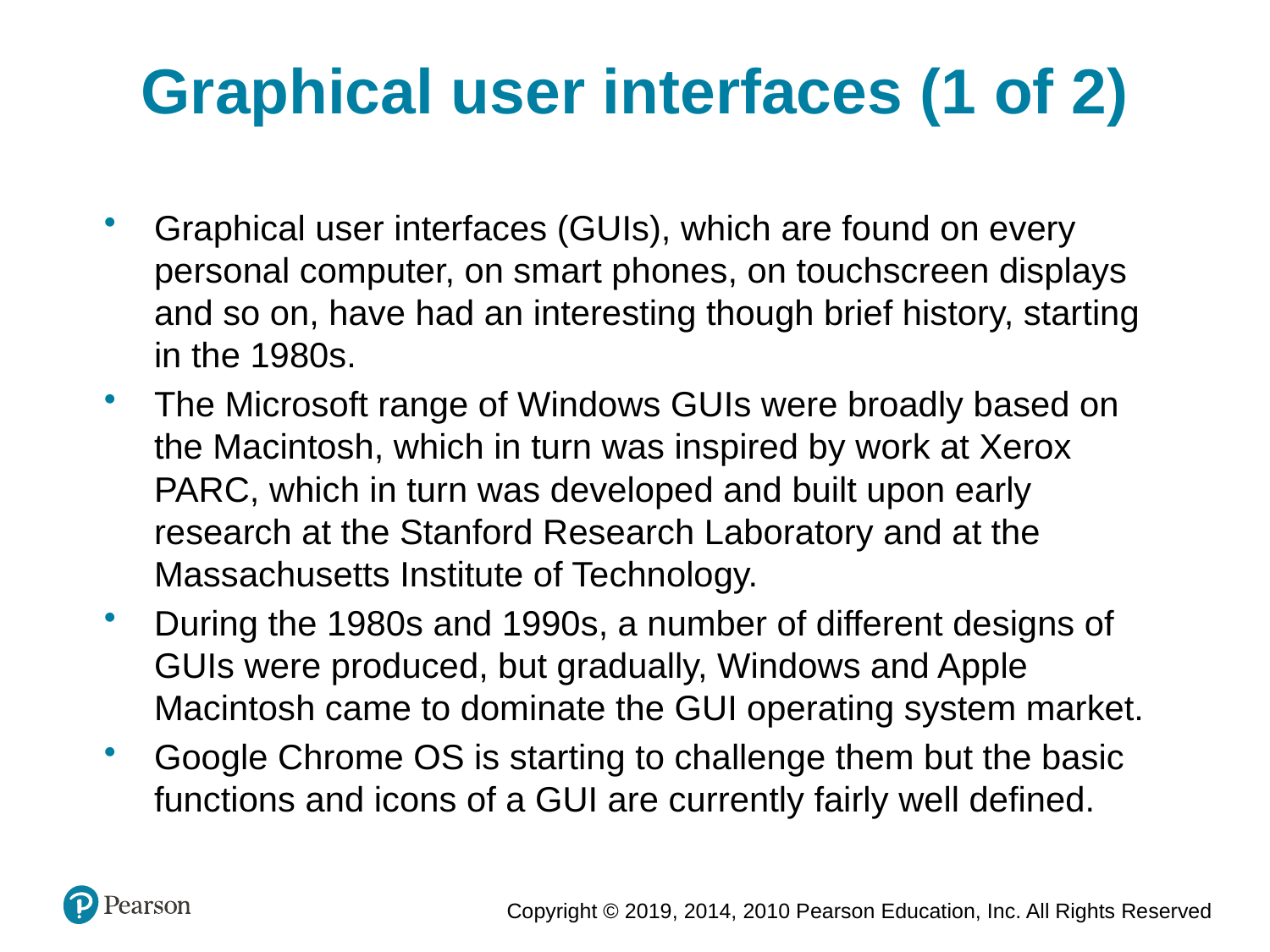

Graphical user interfaces (1 of 2)
Graphical user interfaces (GUIs), which are found on every personal computer, on smart phones, on touchscreen displays and so on, have had an interesting though brief history, starting in the 1980s.
The Microsoft range of Windows GUIs were broadly based on the Macintosh, which in turn was inspired by work at Xerox PARC, which in turn was developed and built upon early research at the Stanford Research Laboratory and at the Massachusetts Institute of Technology.
During the 1980s and 1990s, a number of different designs of GUIs were produced, but gradually, Windows and Apple Macintosh came to dominate the GUI operating system market.
Google Chrome OS is starting to challenge them but the basic functions and icons of a GUI are currently fairly well defined.